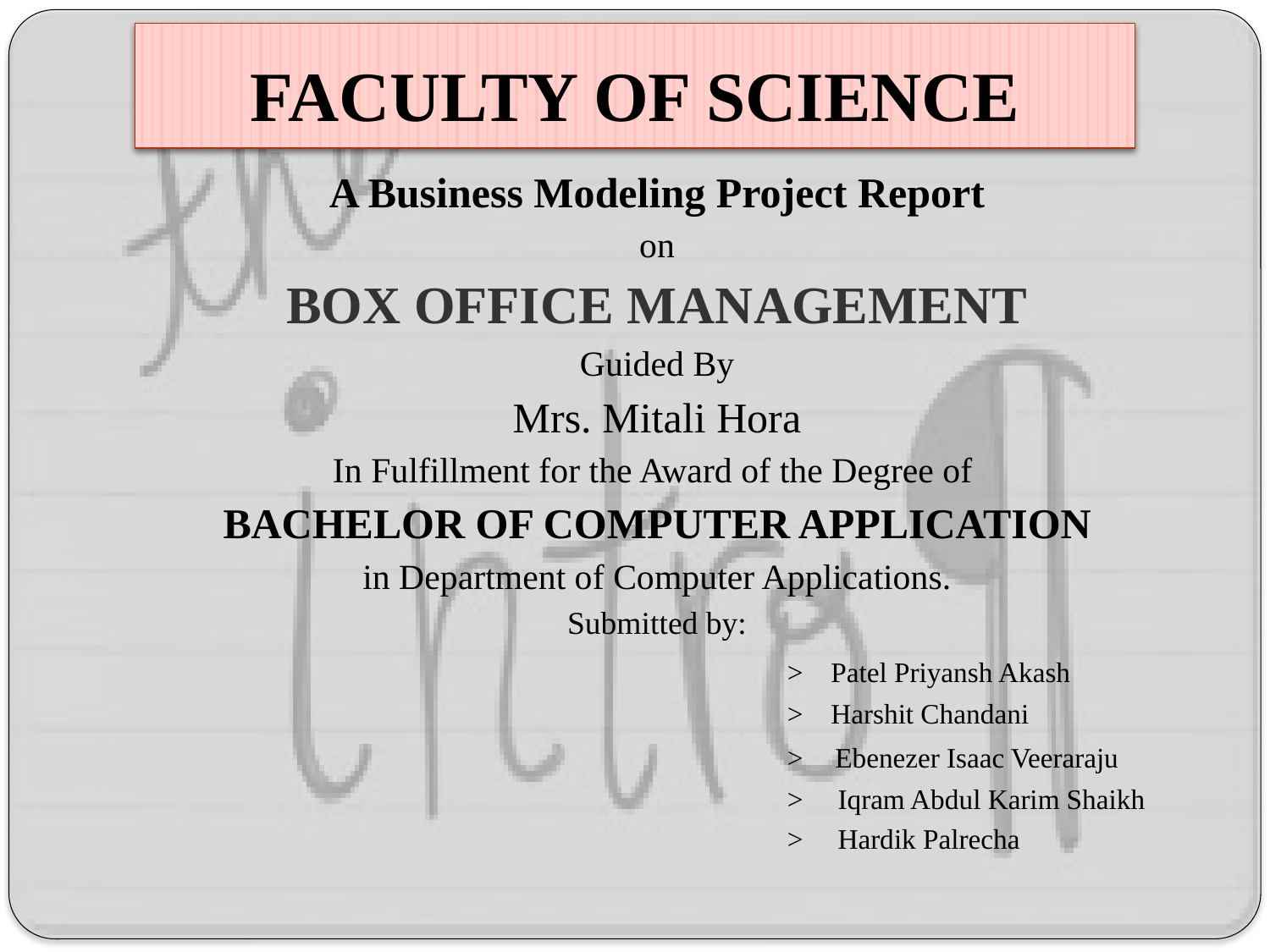

# FACULTY OF SCIENCE
A Business Modeling Project Report
on
BOX OFFICE MANAGEMENT
Guided By
Mrs. Mitali Hora
In Fulfillment for the Award of the Degree of
BACHELOR OF COMPUTER APPLICATION
in Department of Computer Applications.
Submitted by:
						>    Patel Priyansh Akash
						>    Harshit Chandani
						>    Ebenezer Isaac Veeraraju
						>     Iqram Abdul Karim Shaikh
						>     Hardik Palrecha